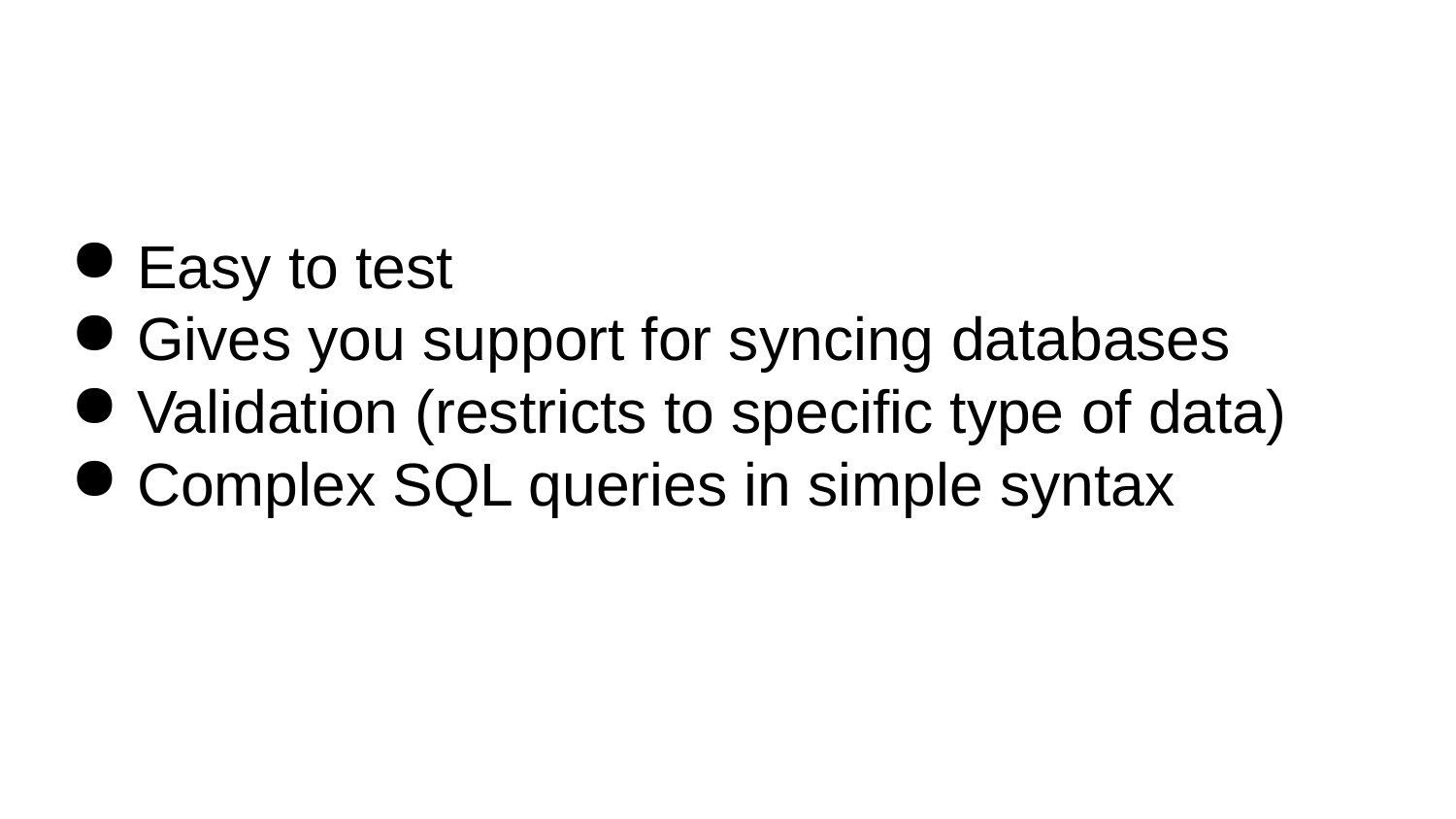

# Easy to test
Gives you support for syncing databases
Validation (restricts to specific type of data)
Complex SQL queries in simple syntax